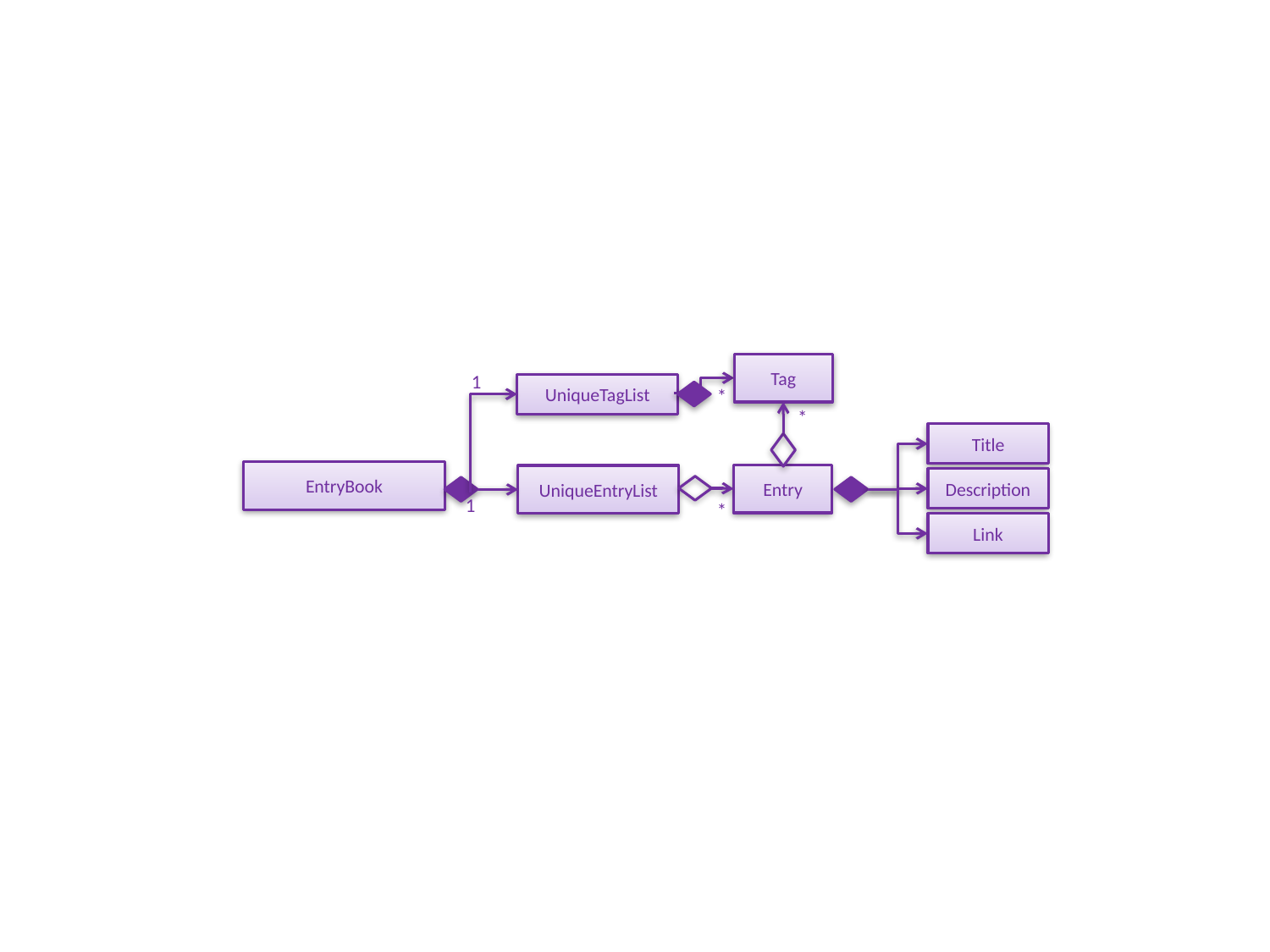

Tag
1
UniqueTagList

*
*
Title

EntryBook
Entry
UniqueEntryList
Description

1
*
Link